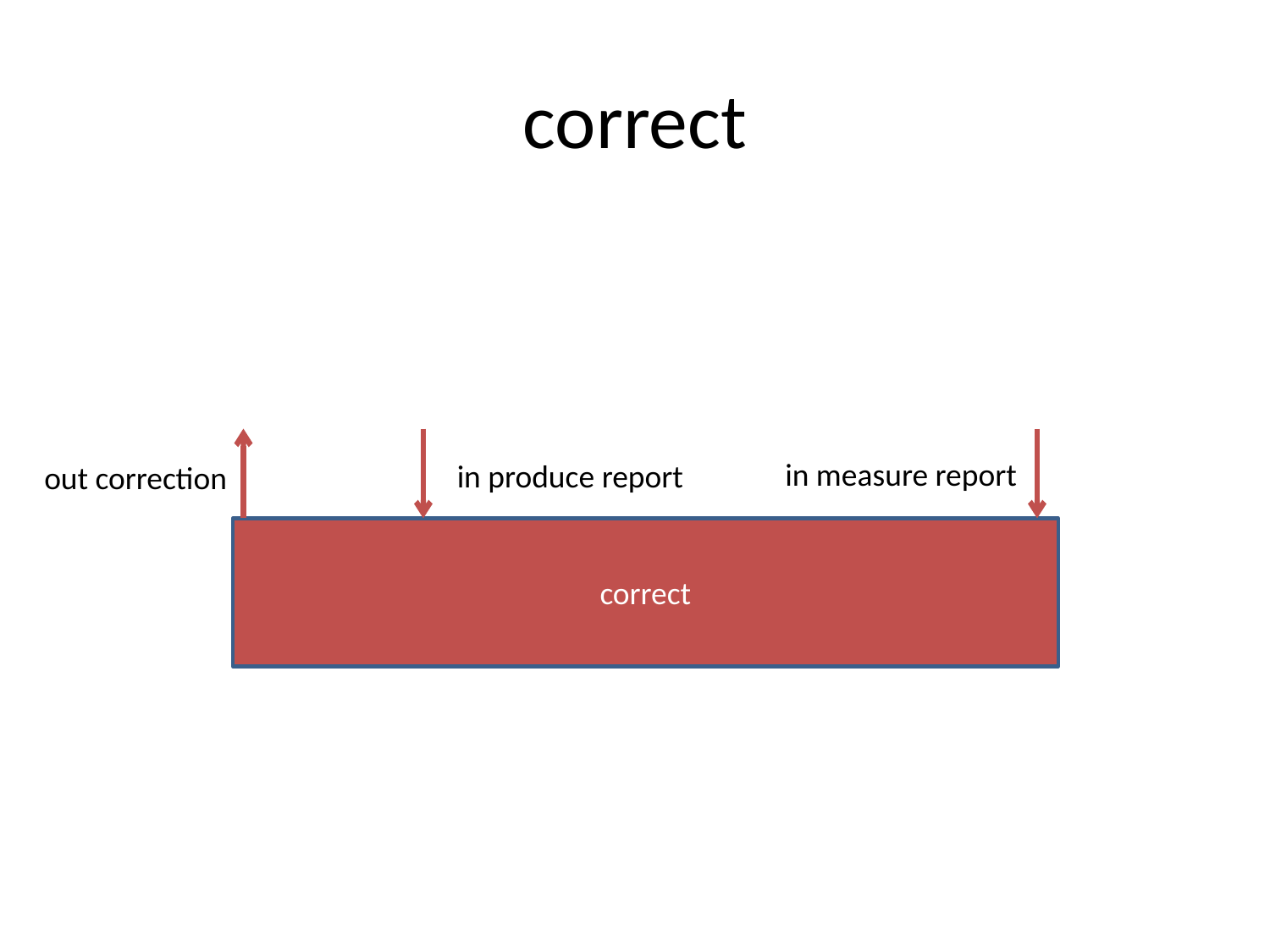

# correct
in measure report
in produce report
out correction
correct